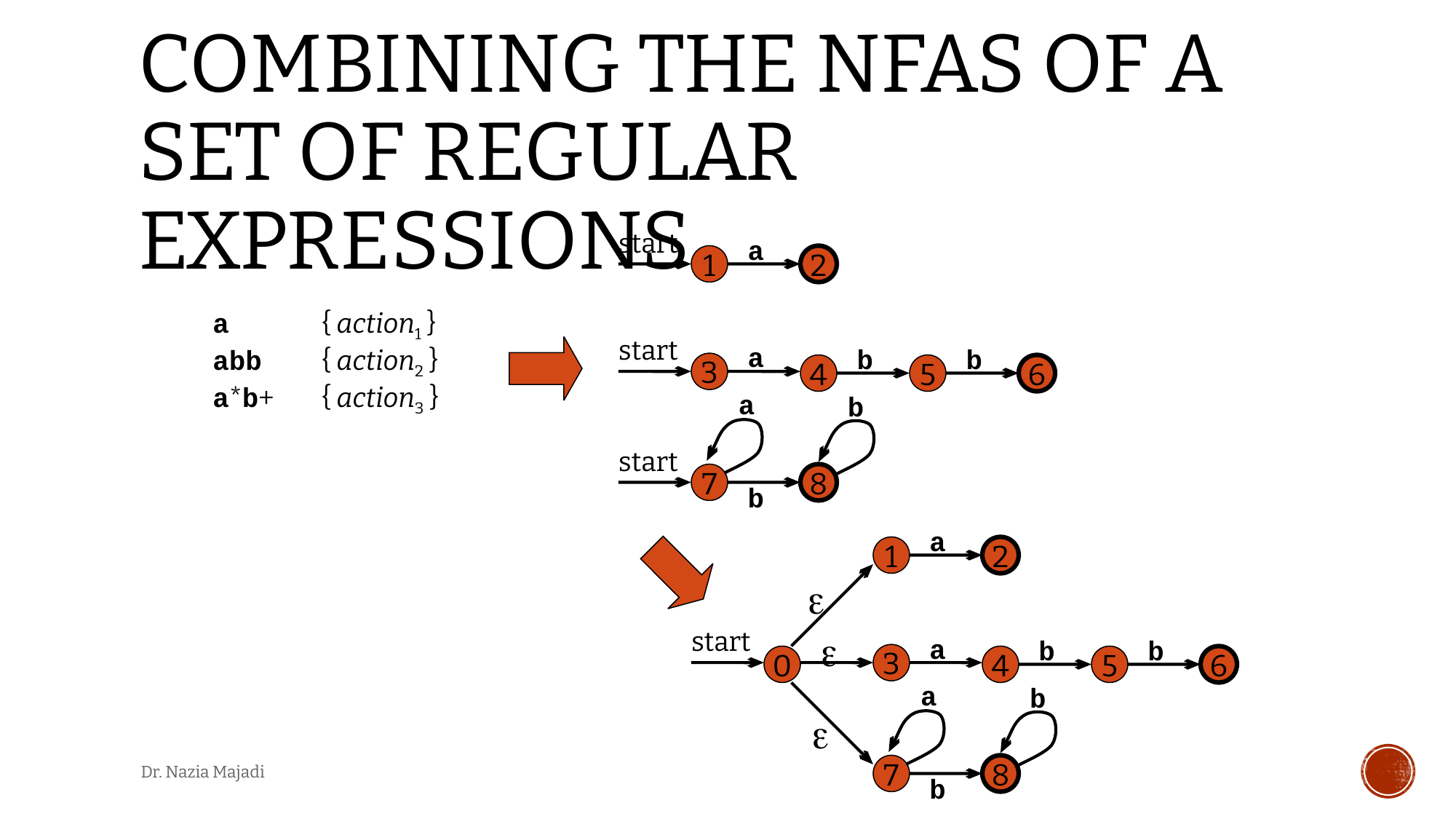

# Combining the NFAs of a Set of Regular Expressions
start
a
1
2

a	{ action1 }
abb	{ action2 }
a*b+	{ action3 }
start
a

b
b
3
4
5
6

a
b

start
7
8
b

a
1
2

ε
start
ε
a
b
b
3
0
4
5
6

a
b

ε

Dr. Nazia Majadi
9
7
8
b